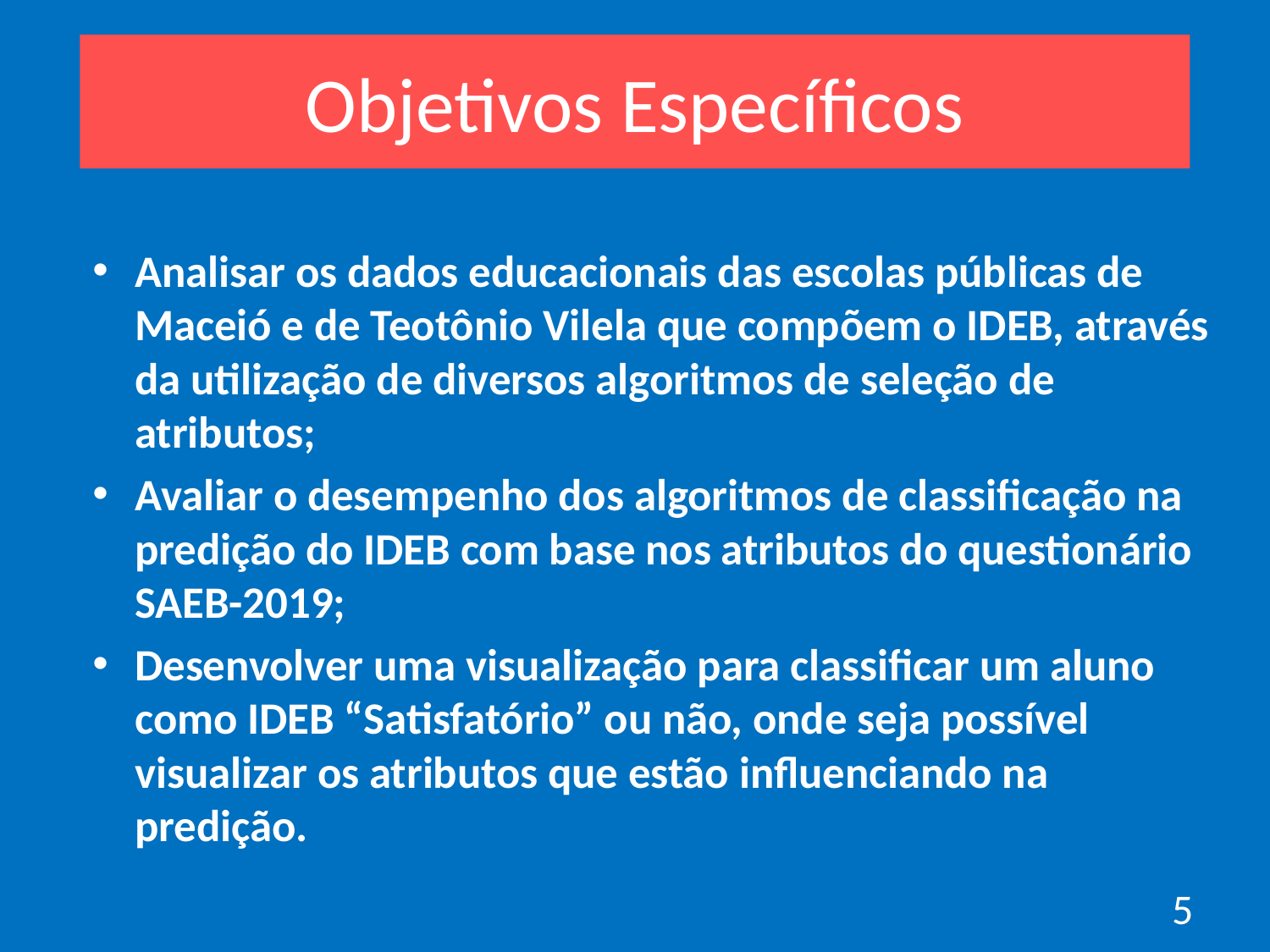

Objetivos Específicos
Analisar os dados educacionais das escolas públicas de Maceió e de Teotônio Vilela que compõem o IDEB, através da utilização de diversos algoritmos de seleção de atributos;
Avaliar o desempenho dos algoritmos de classificação na predição do IDEB com base nos atributos do questionário SAEB-2019;
Desenvolver uma visualização para classificar um aluno como IDEB “Satisfatório” ou não, onde seja possível visualizar os atributos que estão influenciando na predição.

5